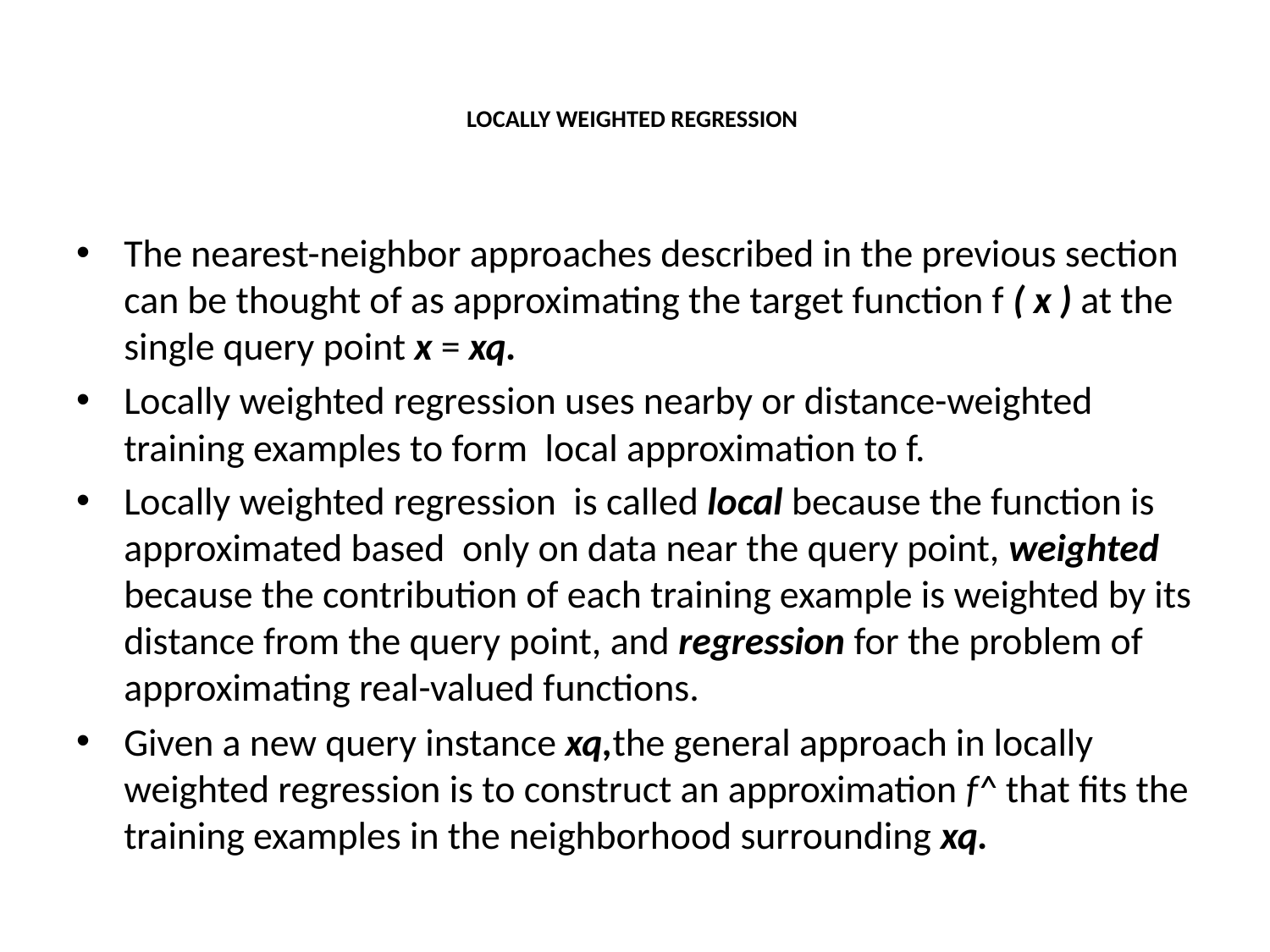

# LOCALLY WEIGHTED REGRESSION
The nearest-neighbor approaches described in the previous section can be thought of as approximating the target function f ( x ) at the single query point x = xq.
Locally weighted regression uses nearby or distance-weighted training examples to form  local approximation to f.
Locally weighted regression  is called local because the function is approximated based  only on data near the query point, weighted because the contribution of each training example is weighted by its distance from the query point, and regression for the problem of approximating real-valued functions.
Given a new query instance xq,the general approach in locally weighted regression is to construct an approximation f^ that fits the training examples in the neighborhood surrounding xq.